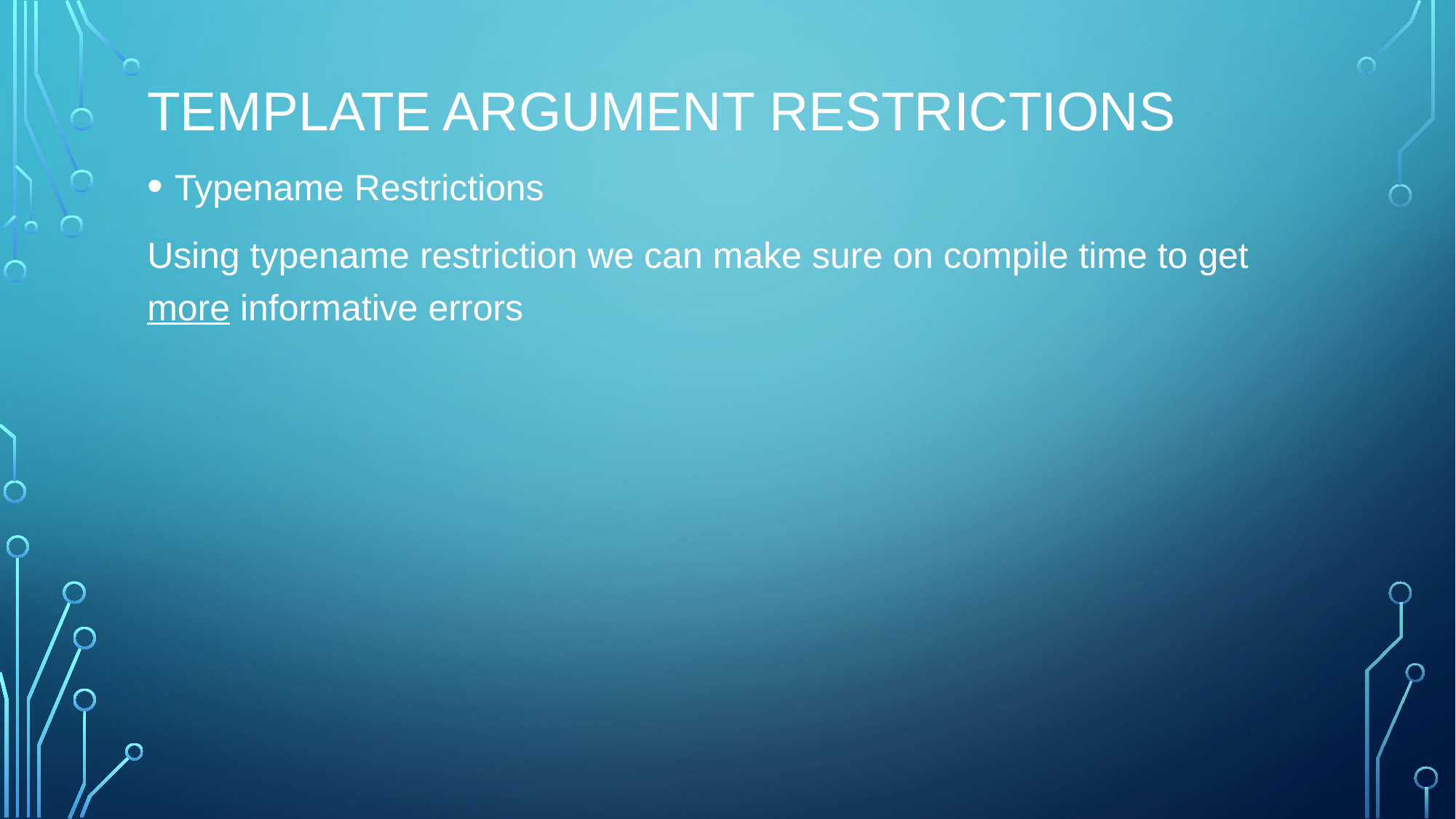

# Template Argument Restrictions
Typename Restrictions
Using typename restriction we can make sure on compile time to get more informative errors